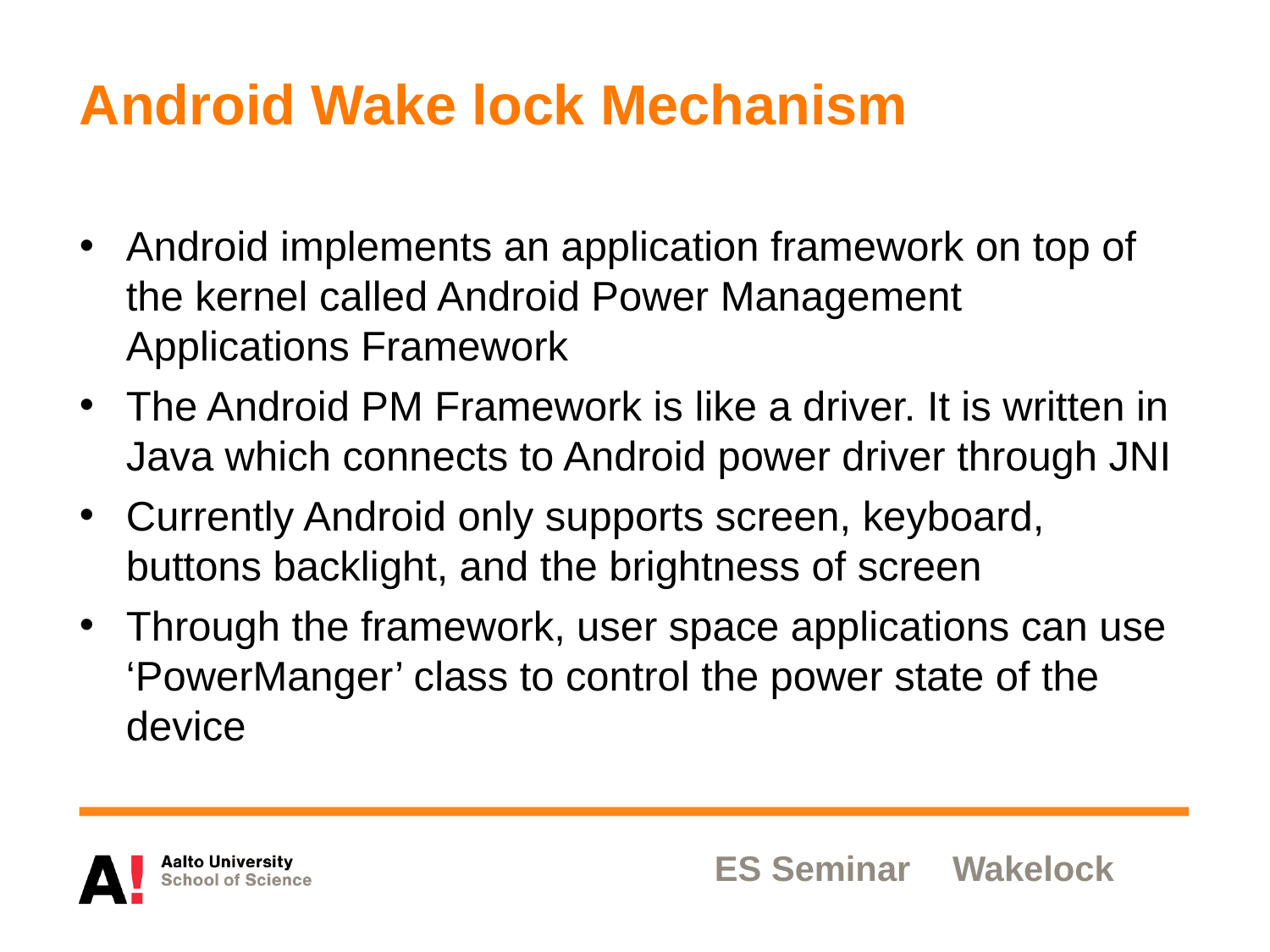

# Android Wake lock Mechanism
Android implements an application framework on top of the kernel called Android Power Management Applications Framework
The Android PM Framework is like a driver. It is written in Java which connects to Android power driver through JNI
Currently Android only supports screen, keyboard, buttons backlight, and the brightness of screen
Through the framework, user space applications can use ‘PowerManger’ class to control the power state of the device
ES Seminar
Wakelock